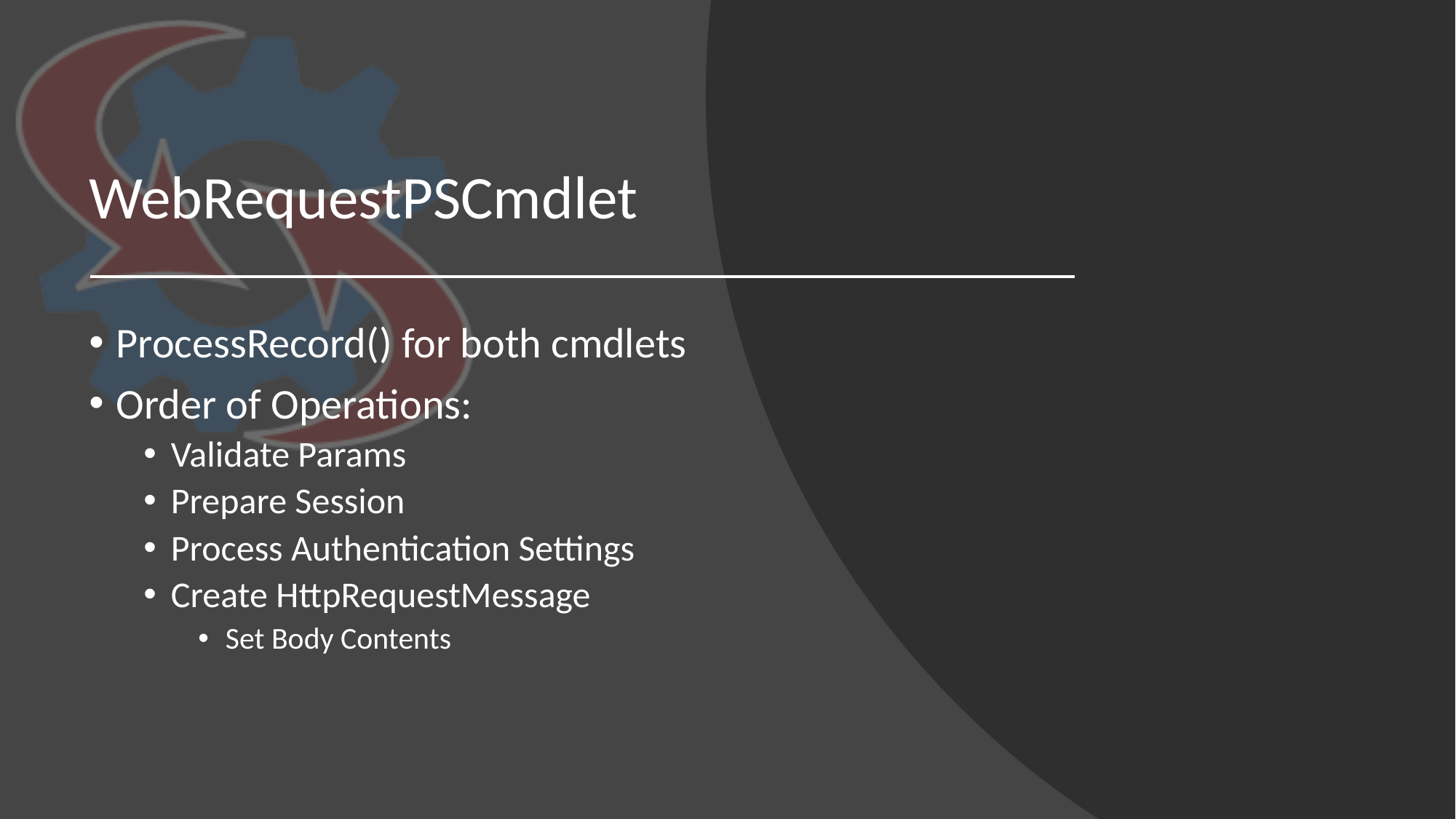

# WebRequestPSCmdlet
ProcessRecord() for both cmdlets
Order of Operations:
Validate Params
Prepare Session
Process Authentication Settings
Create HttpRequestMessage
Set Body Contents